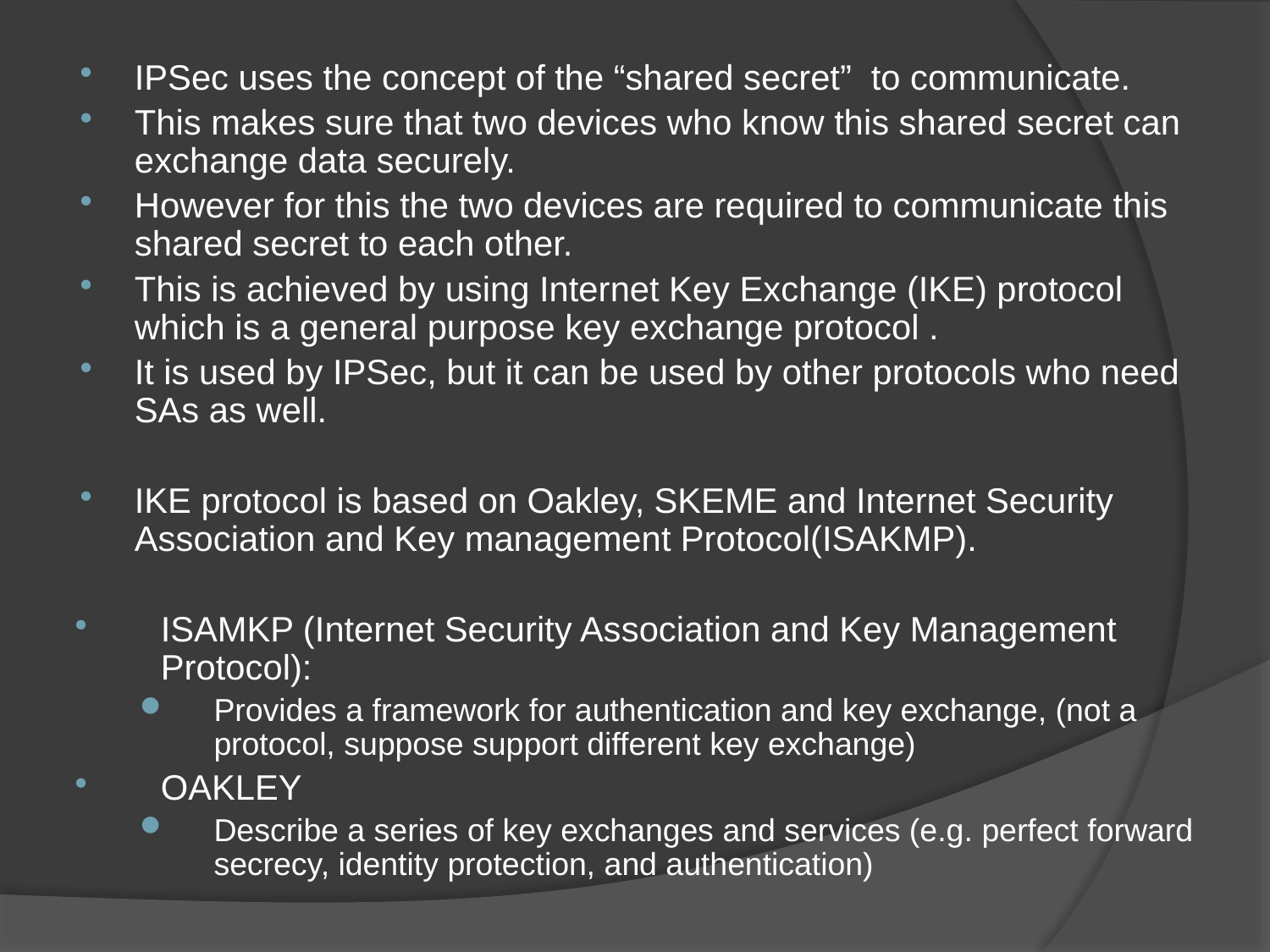

IPSec uses the concept of the “shared secret”  to communicate.
This makes sure that two devices who know this shared secret can exchange data securely.
However for this the two devices are required to communicate this shared secret to each other.
This is achieved by using Internet Key Exchange (IKE) protocol which is a general purpose key exchange protocol .
It is used by IPSec, but it can be used by other protocols who need SAs as well.

IKE protocol is based on Oakley, SKEME and Internet Security Association and Key management Protocol(ISAKMP).

ISAMKP (Internet Security Association and Key Management Protocol):
Provides a framework for authentication and key exchange, (not a protocol, suppose support different key exchange)
OAKLEY
Describe a series of key exchanges and services (e.g. perfect forward secrecy, identity protection, and authentication)